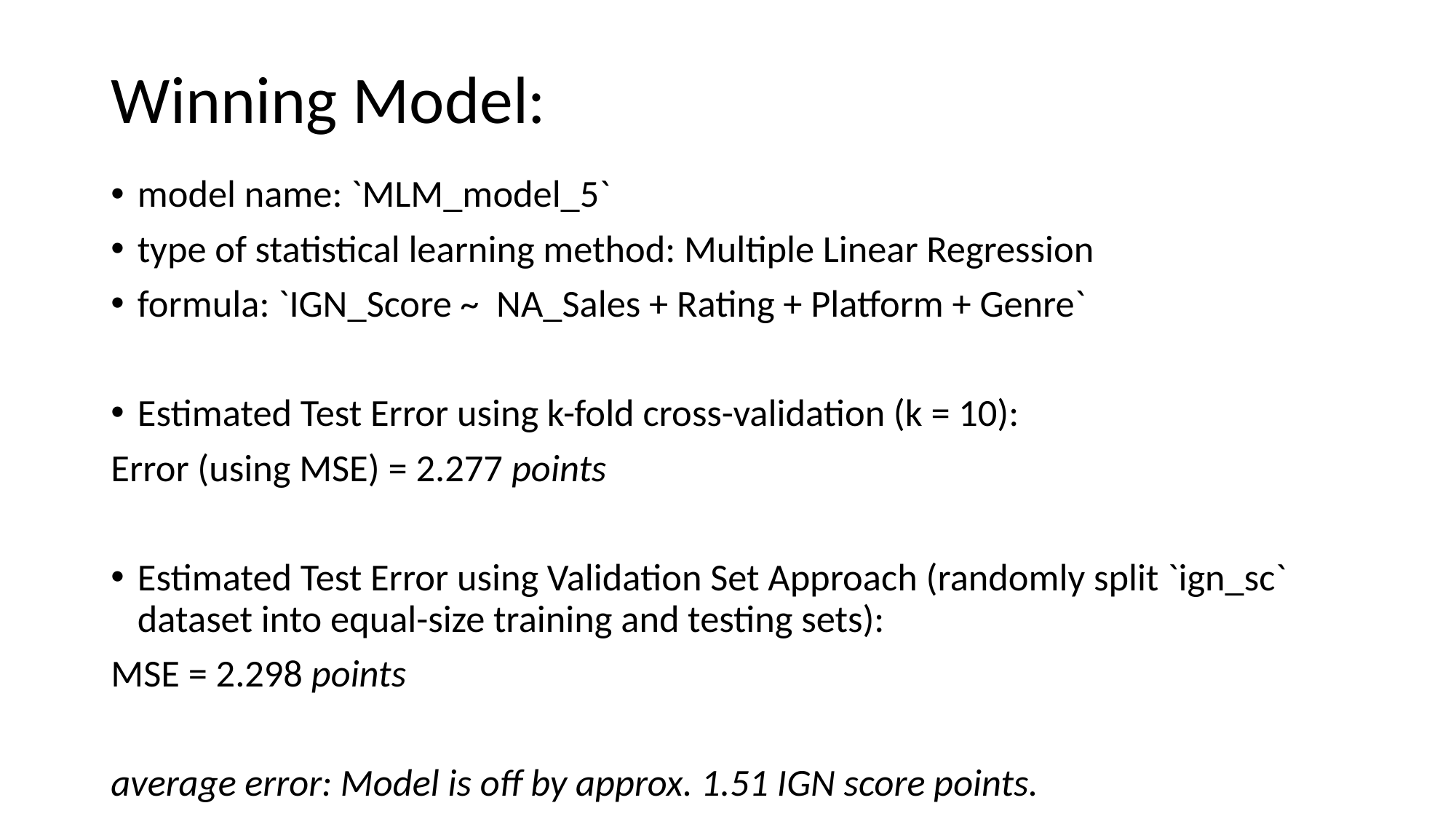

# Winning Model:
model name: `MLM_model_5`
type of statistical learning method: Multiple Linear Regression
formula: `IGN_Score ~  NA_Sales + Rating + Platform + Genre`

Estimated Test Error using k-fold cross-validation (k = 10):
Error (using MSE) = 2.277 points

Estimated Test Error using Validation Set Approach (randomly split `ign_sc` dataset into equal-size training and testing sets):
MSE = 2.298 points

average error: Model is off by approx. 1.51 IGN score points.